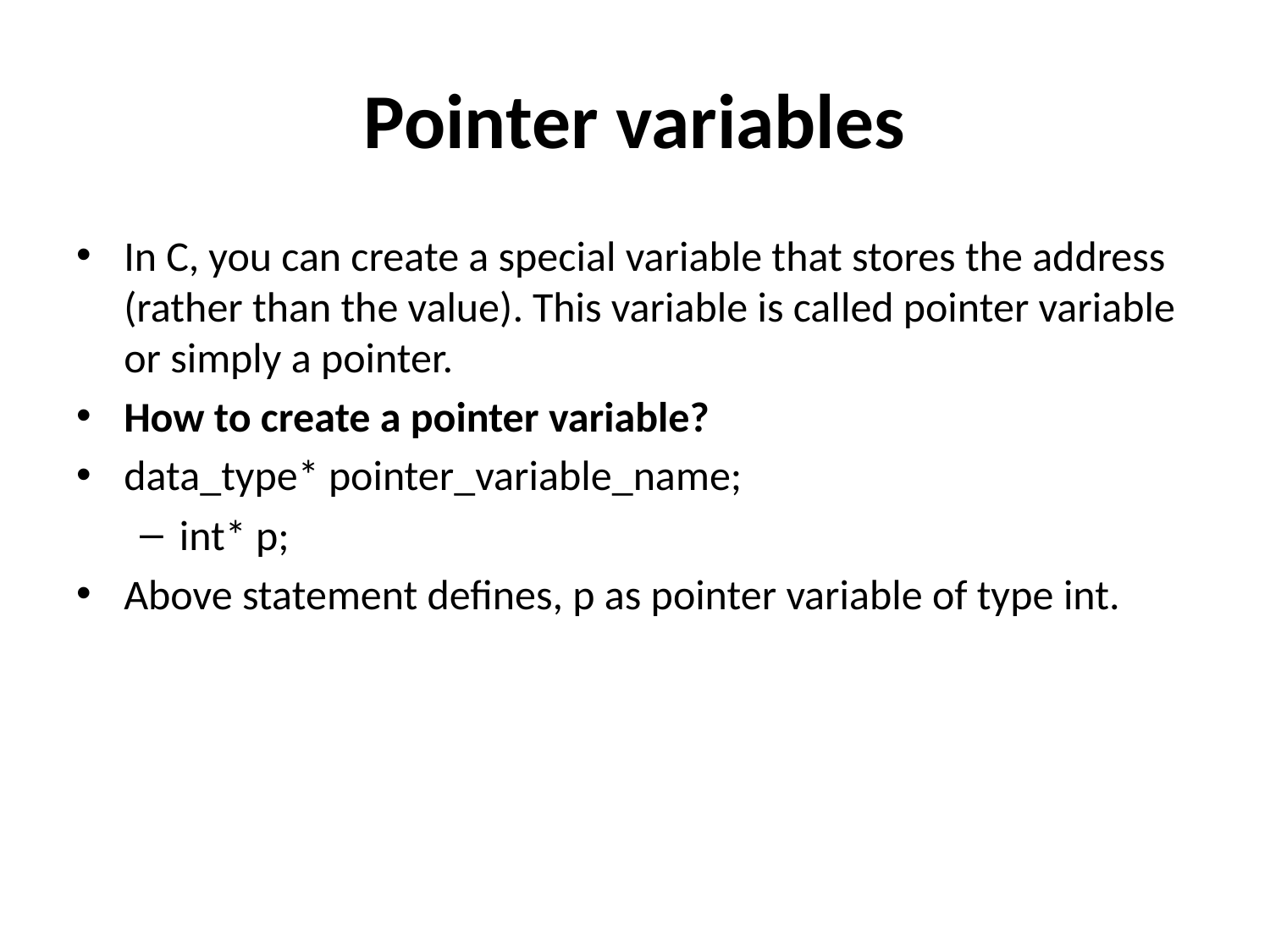

# Pointer variables
In C, you can create a special variable that stores the address (rather than the value). This variable is called pointer variable or simply a pointer.
How to create a pointer variable?
data_type* pointer_variable_name;
int* p;
Above statement defines, p as pointer variable of type int.